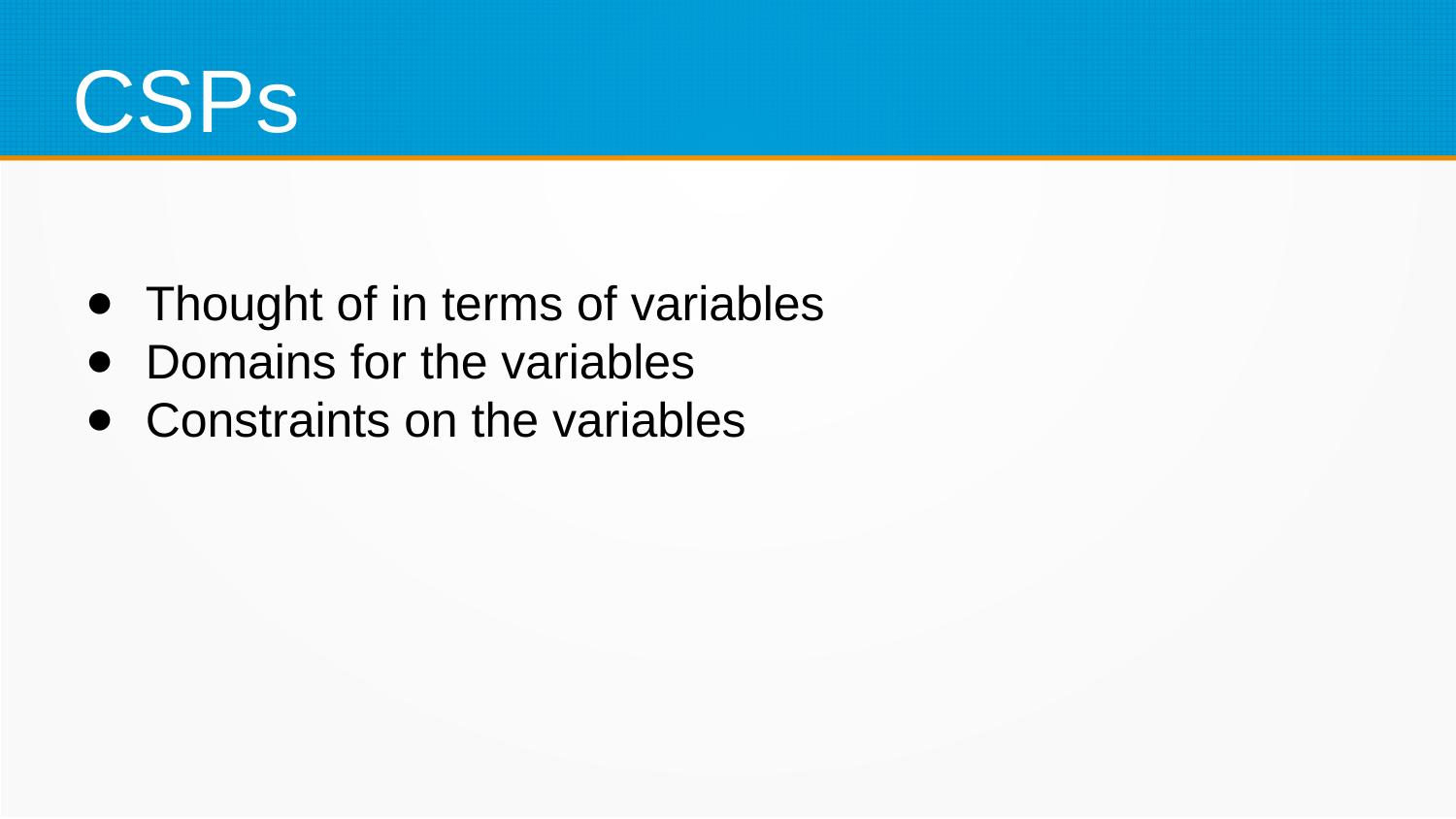

CSPs

Thought of in terms of variables
Domains for the variables
Constraints on the variables